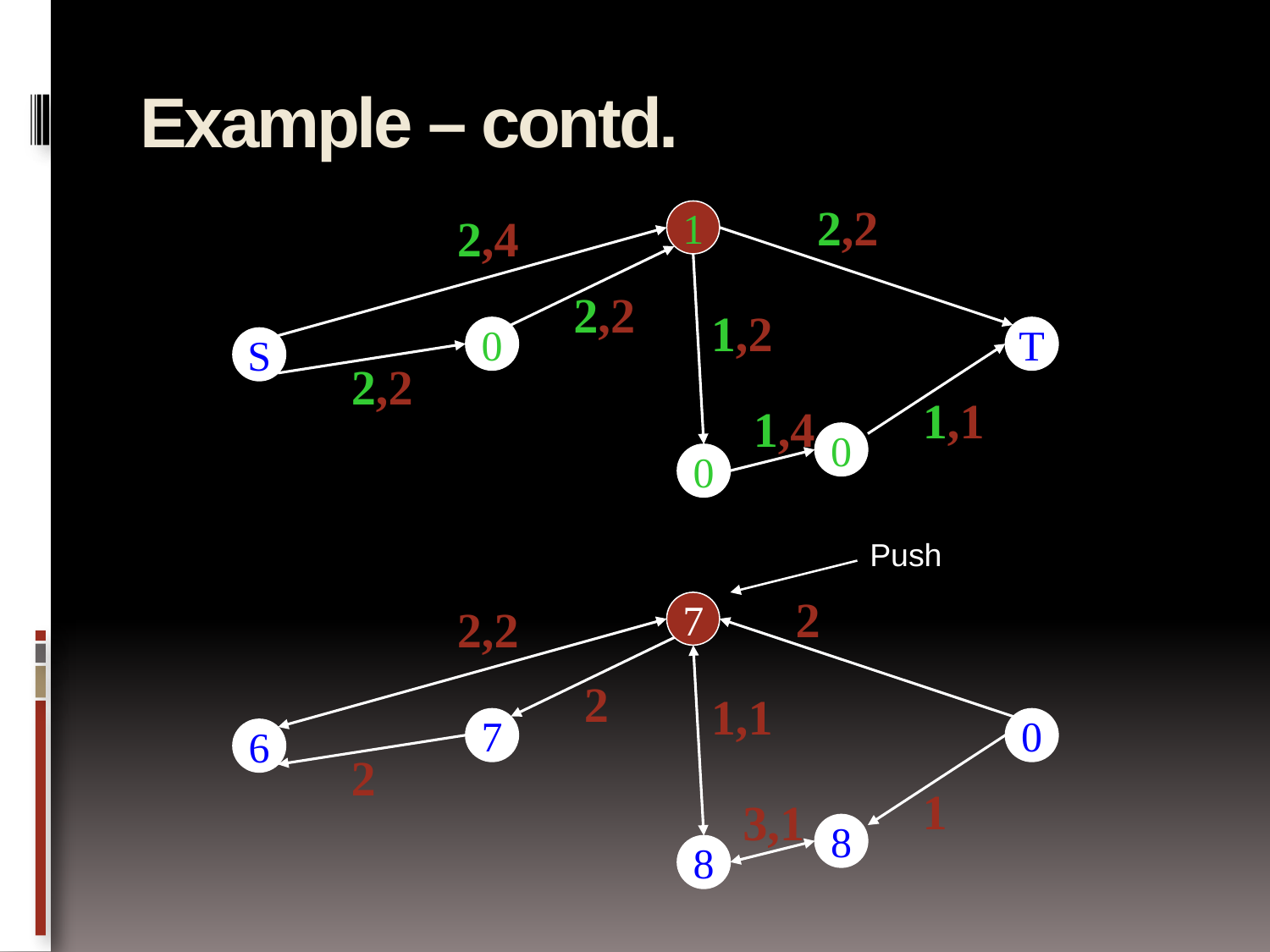

# Example – contd.
2,2
2,4
1
2,2
1,2
0
T
S
2,2
1,1
1,4
0
0
Push

2
2,2
7
2
1,1
7
0
6
2
1
3,1
8
8